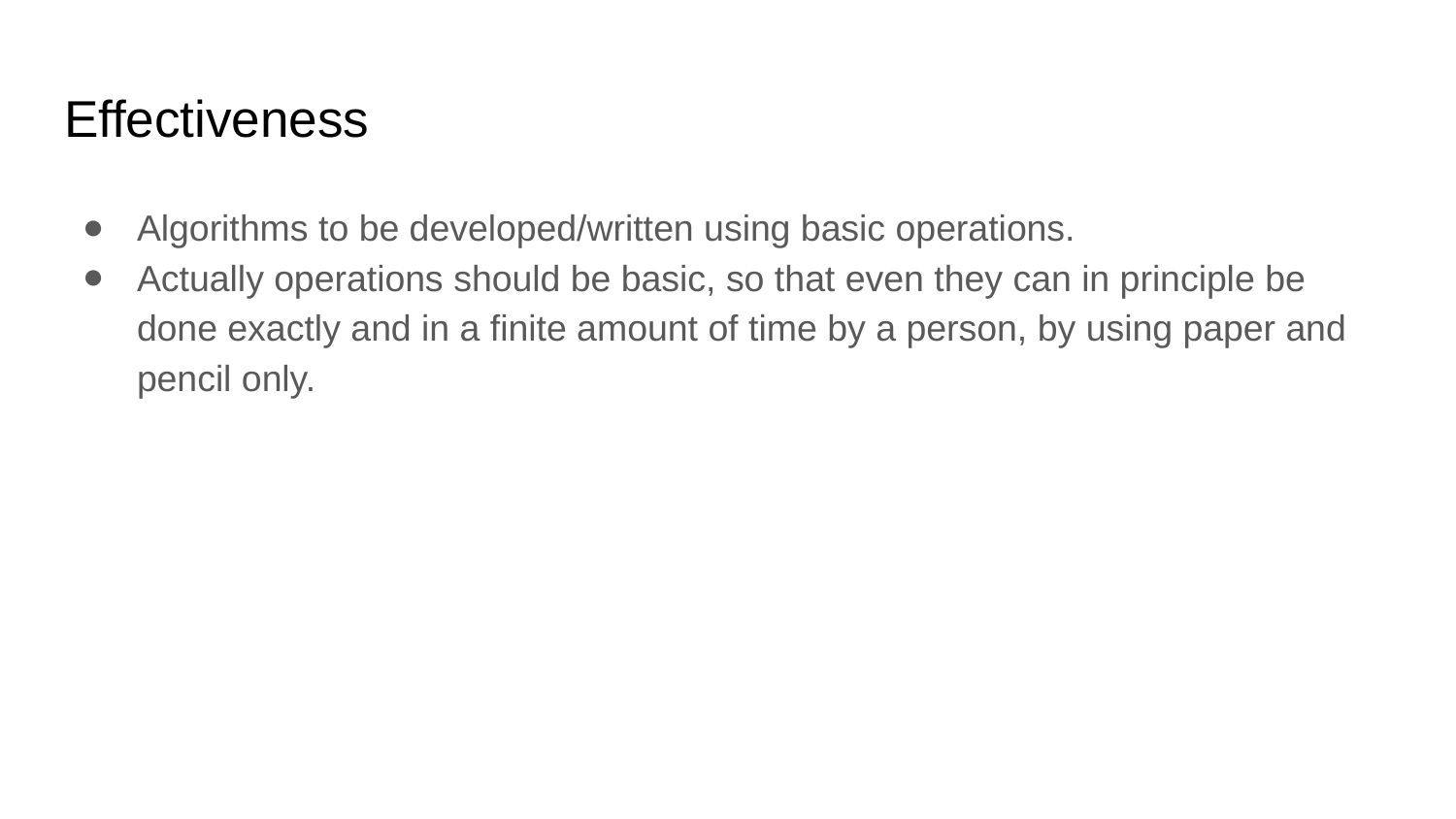

# Effectiveness
Algorithms to be developed/written using basic operations.
Actually operations should be basic, so that even they can in principle be done exactly and in a finite amount of time by a person, by using paper and pencil only.